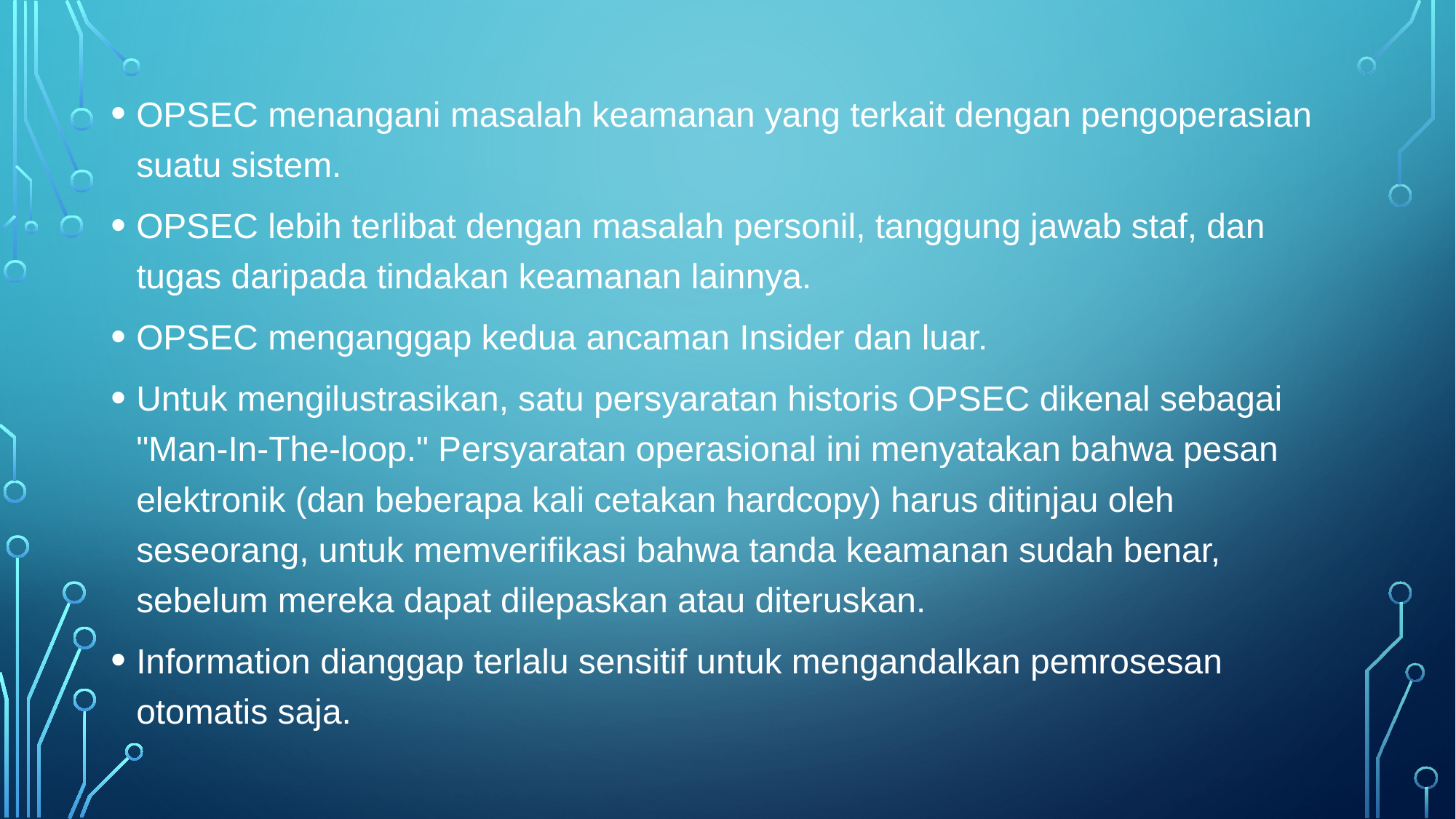

OPSEC menangani masalah keamanan yang terkait dengan pengoperasian suatu sistem.
OPSEC lebih terlibat dengan masalah personil, tanggung jawab staf, dan tugas daripada tindakan keamanan lainnya.
OPSEC menganggap kedua ancaman Insider dan luar.
Untuk mengilustrasikan, satu persyaratan historis OPSEC dikenal sebagai "Man-In-The-loop." Persyaratan operasional ini menyatakan bahwa pesan elektronik (dan beberapa kali cetakan hardcopy) harus ditinjau oleh seseorang, untuk memverifikasi bahwa tanda keamanan sudah benar, sebelum mereka dapat dilepaskan atau diteruskan.
Information dianggap terlalu sensitif untuk mengandalkan pemrosesan otomatis saja.